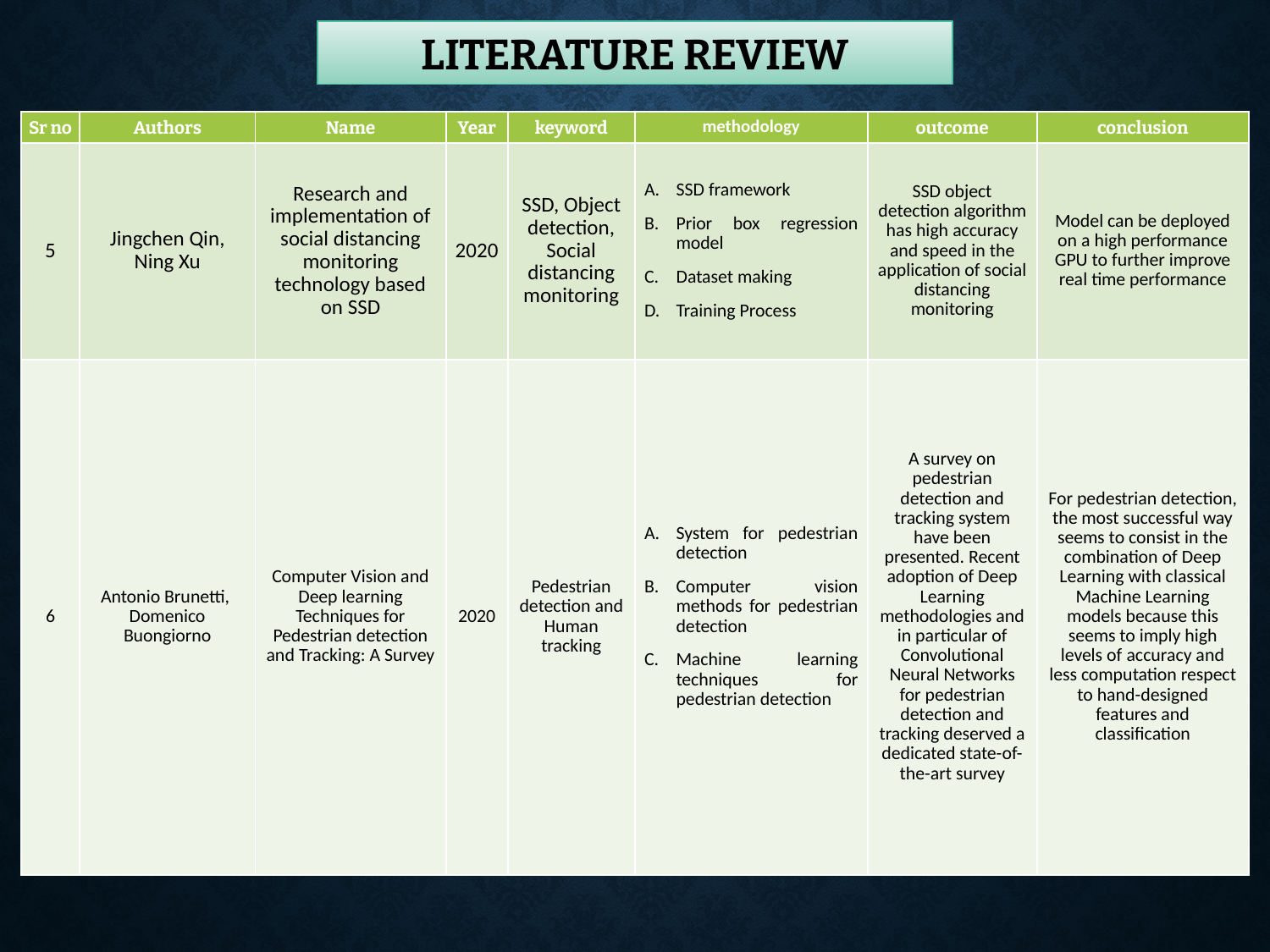

LITERATURE REVIEW
| Sr no | Authors | Name | Year | keyword | methodology | outcome | conclusion |
| --- | --- | --- | --- | --- | --- | --- | --- |
| 5 | Jingchen Qin, Ning Xu | Research and implementation of social distancing monitoring technology based on SSD | 2020 | SSD, Object detection, Social distancing monitoring | SSD framework Prior box regression model Dataset making Training Process | SSD object detection algorithm has high accuracy and speed in the application of social distancing monitoring | Model can be deployed on a high performance GPU to further improve real time performance |
| 6 | Antonio Brunetti, Domenico Buongiorno | Computer Vision and Deep learning Techniques for Pedestrian detection and Tracking: A Survey | 2020 | Pedestrian detection and Human tracking | System for pedestrian detection Computer vision methods for pedestrian detection Machine learning techniques for pedestrian detection | A survey on pedestrian detection and tracking system have been presented. Recent adoption of Deep Learning methodologies and in particular of Convolutional Neural Networks for pedestrian detection and tracking deserved a dedicated state-of-the-art survey | For pedestrian detection, the most successful way seems to consist in the combination of Deep Learning with classical Machine Learning models because this seems to imply high levels of accuracy and less computation respect to hand-designed features and classification |